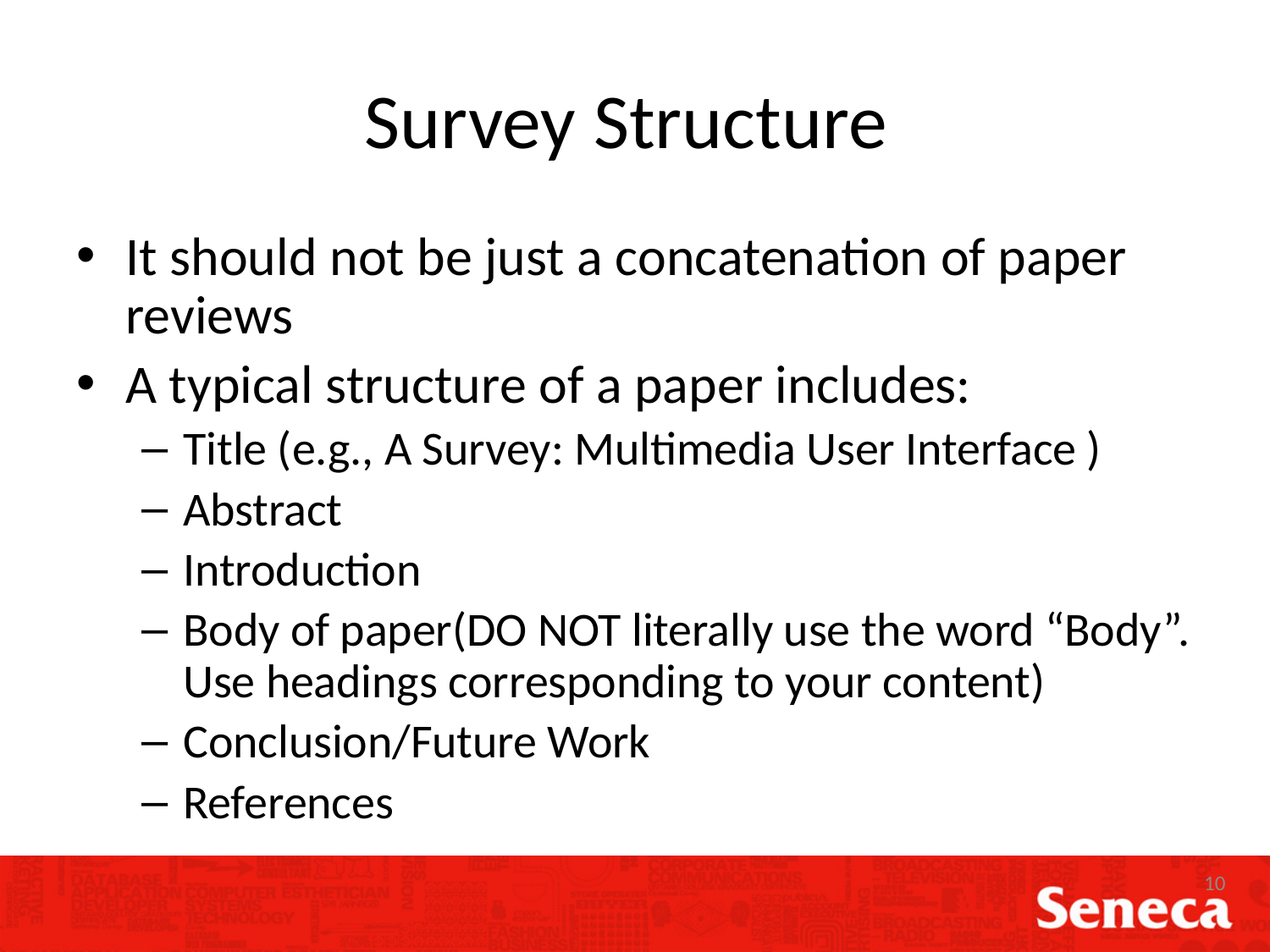

# Survey Structure
It should not be just a concatenation of paper reviews
A typical structure of a paper includes:
Title (e.g., A Survey: Multimedia User Interface )
Abstract
Introduction
Body of paper(DO NOT literally use the word “Body”. Use headings corresponding to your content)
Conclusion/Future Work
References
10